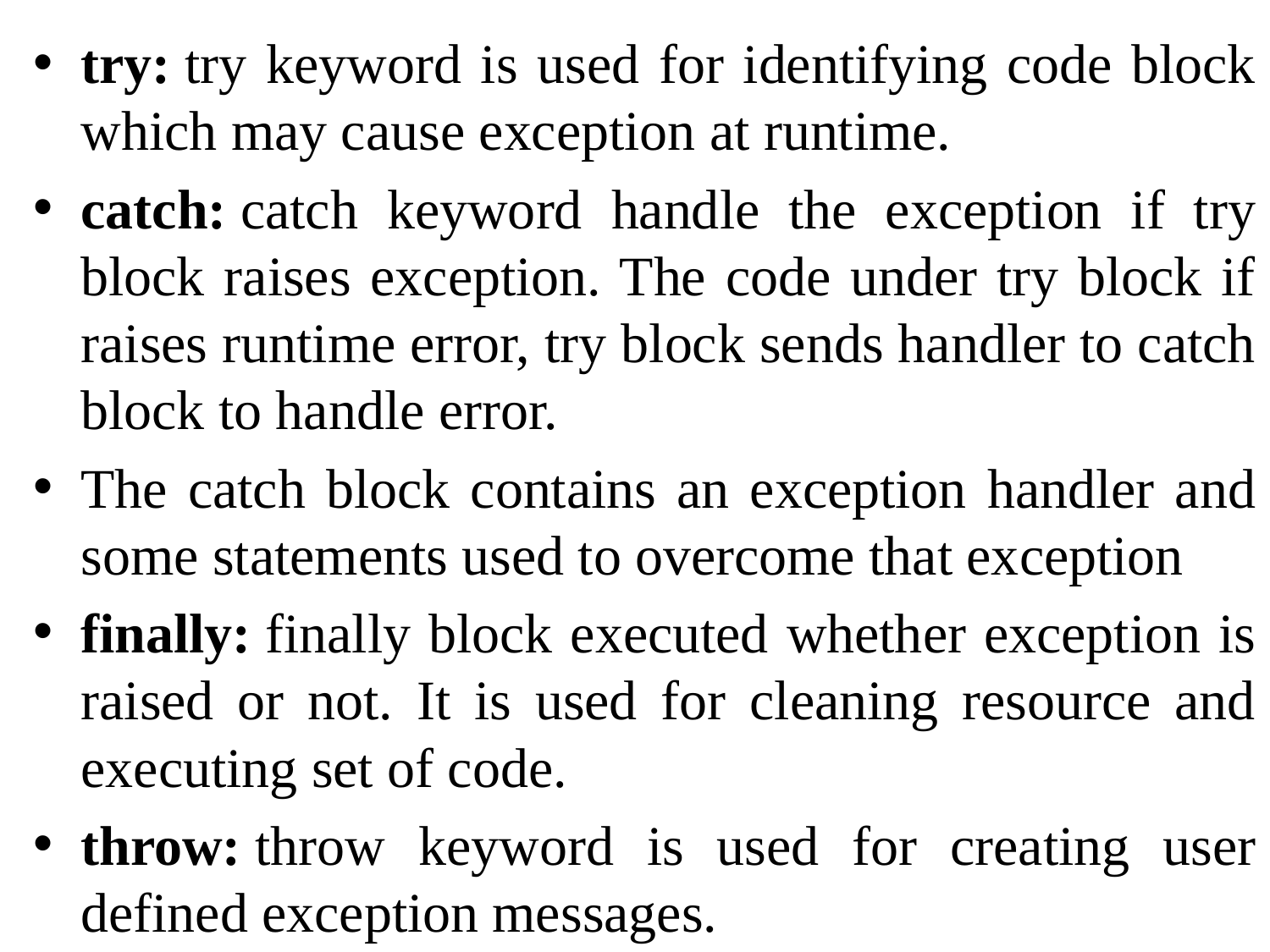

try: try keyword is used for identifying code block which may cause exception at runtime.
catch: catch keyword handle the exception if try block raises exception. The code under try block if raises runtime error, try block sends handler to catch block to handle error.
The catch block contains an exception handler and some statements used to overcome that exception
finally: finally block executed whether exception is raised or not. It is used for cleaning resource and executing set of code.
throw: throw keyword is used for creating user defined exception messages.